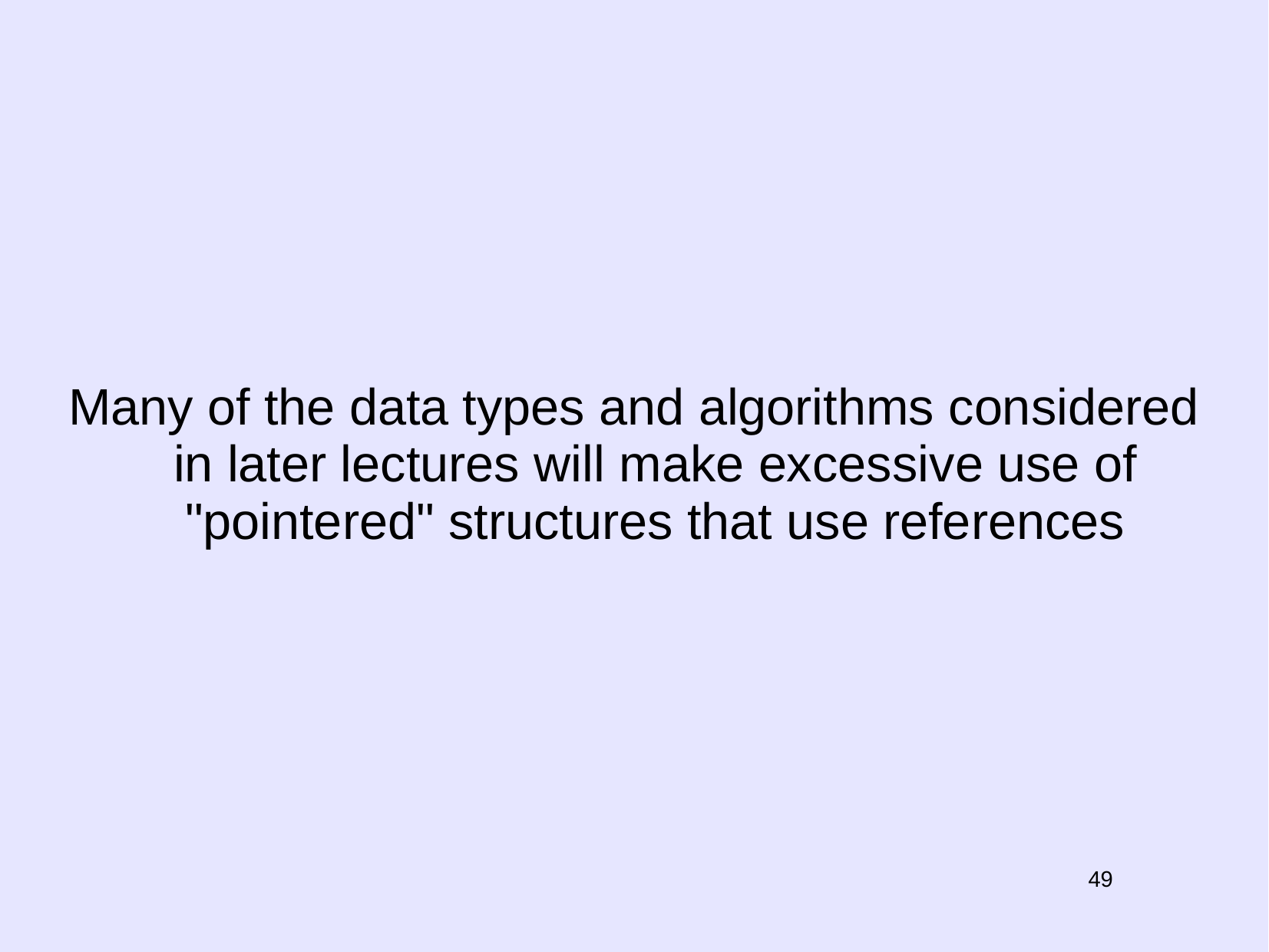

Many of the data types and algorithms considered in later lectures will make excessive use of "pointered" structures that use references
49